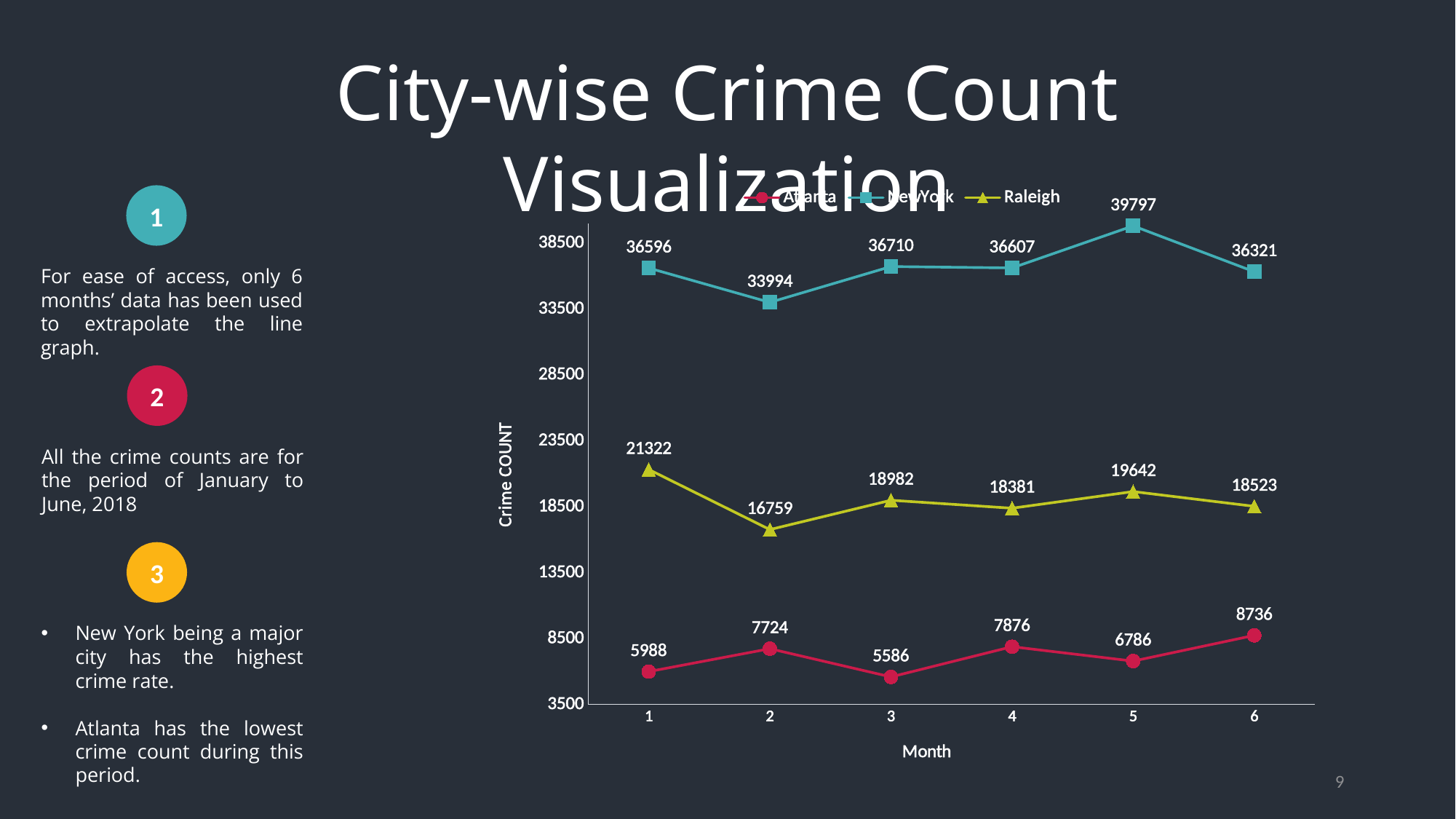

City-wise Crime Count Visualization

### Chart

| Category | Atlanta | NewYork | Raleigh |
|---|---|---|---|
| 1 | 5988.0 | 36596.0 | 21322.0 |
| 2 | 7724.0 | 33994.0 | 16759.0 |
| 3 | 5586.0 | 36710.0 | 18982.0 |
| 4 | 7876.0 | 36607.0 | 18381.0 |
| 5 | 6786.0 | 39797.0 | 19642.0 |
| 6 | 8736.0 | 36321.0 | 18523.0 |
1
For ease of access, only 6 months’ data has been used to extrapolate the line graph.
2
All the crime counts are for the period of January to June, 2018
3
New York being a major city has the highest crime rate.

Atlanta has the lowest crime count during this period.
9